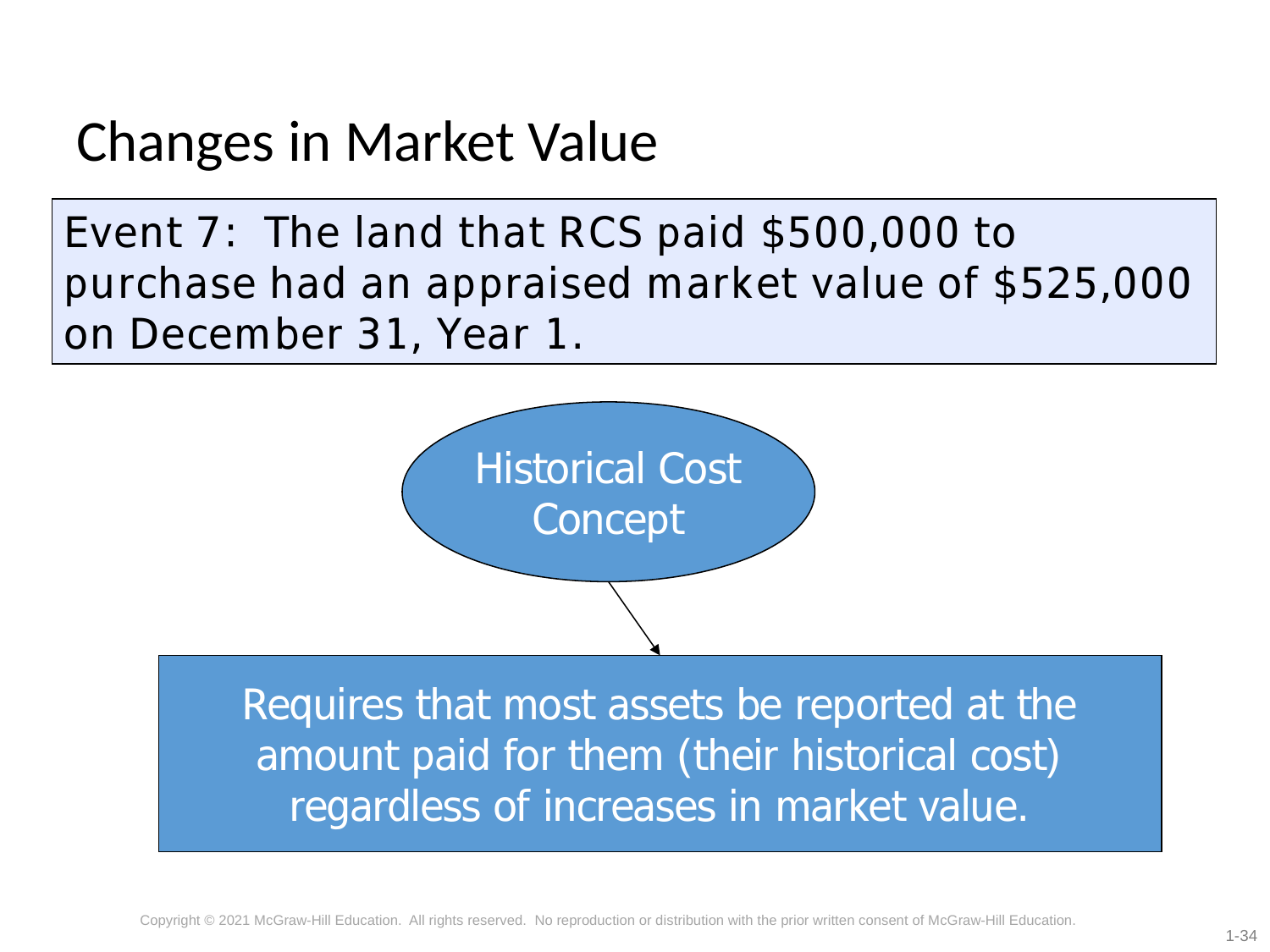

# Changes in Market Value
Event 7:  The land that RCS paid $500,000 to purchase had an appraised market value of $525,000 on December 31, Year 1.
Historical Cost Concept
Requires that most assets be reported at the amount paid for them (their historical cost) regardless of increases in market value.